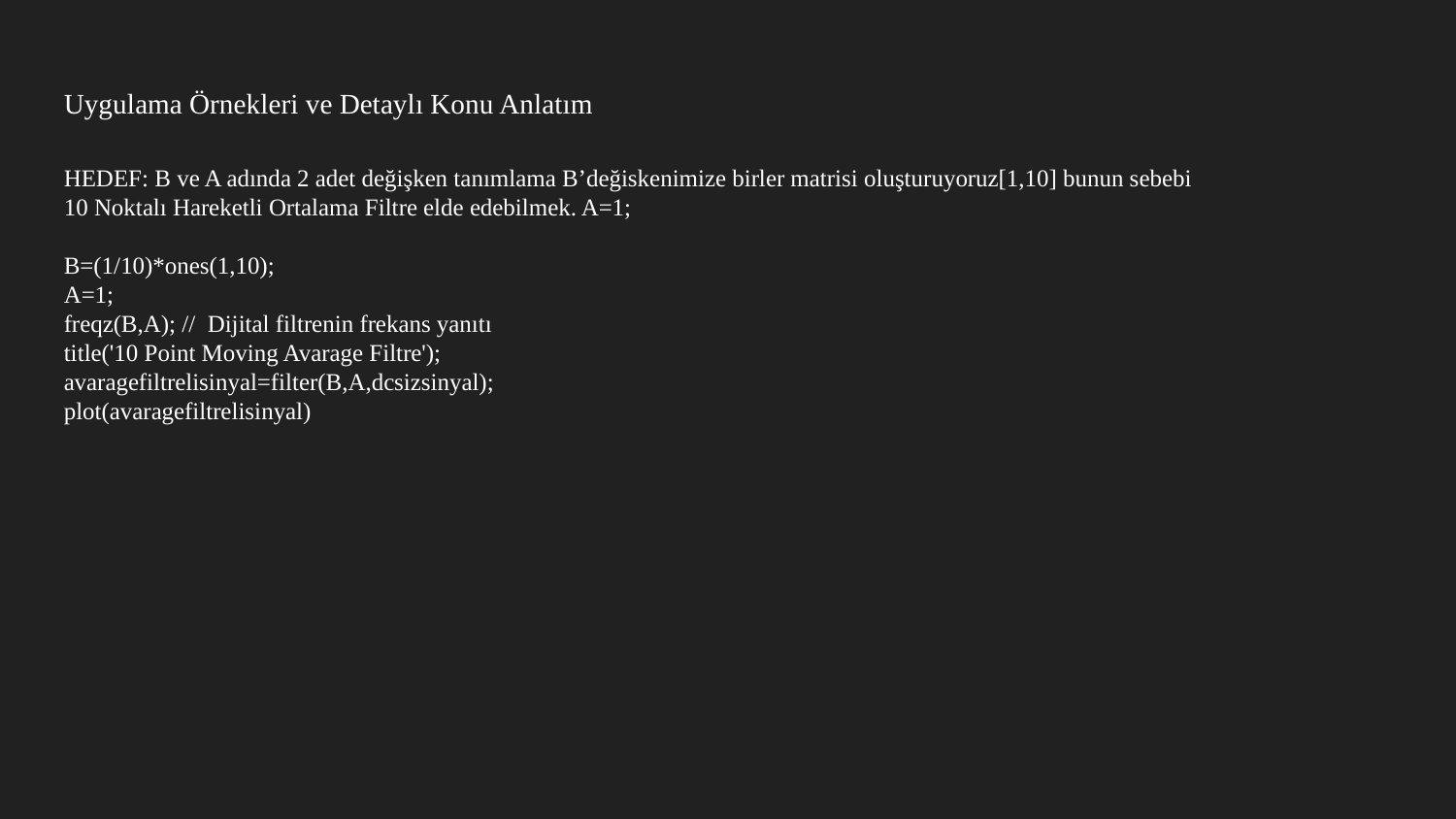

Uygulama Örnekleri ve Detaylı Konu Anlatım
HEDEF: B ve A adında 2 adet değişken tanımlama B’değiskenimize birler matrisi oluşturuyoruz[1,10] bunun sebebi
10 Noktalı Hareketli Ortalama Filtre elde edebilmek. A=1;

B=(1/10)*ones(1,10);
A=1;
freqz(B,A); //  Dijital filtrenin frekans yanıtı
title('10 Point Moving Avarage Filtre');
avaragefiltrelisinyal=filter(B,A,dcsizsinyal);
plot(avaragefiltrelisinyal)